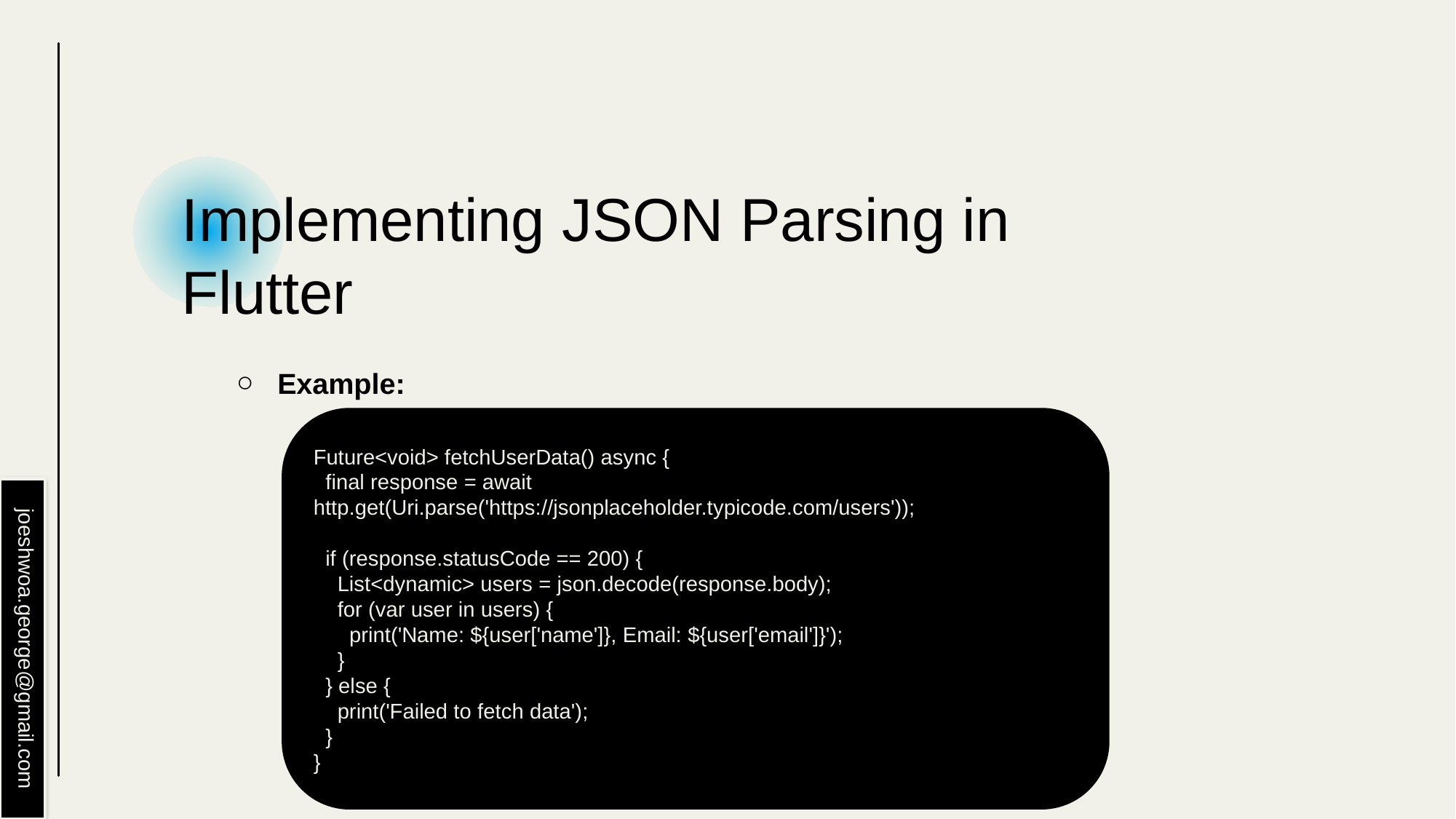

# Implementing JSON Parsing in Flutter
Example:
Future<void> fetchUserData() async {
  final response = await http.get(Uri.parse('https://jsonplaceholder.typicode.com/users'));

  if (response.statusCode == 200) {
    List<dynamic> users = json.decode(response.body);
    for (var user in users) {
      print('Name: ${user['name']}, Email: ${user['email']}');
    }
  } else {
    print('Failed to fetch data');
  }
}
joeshwoa.george@gmail.com